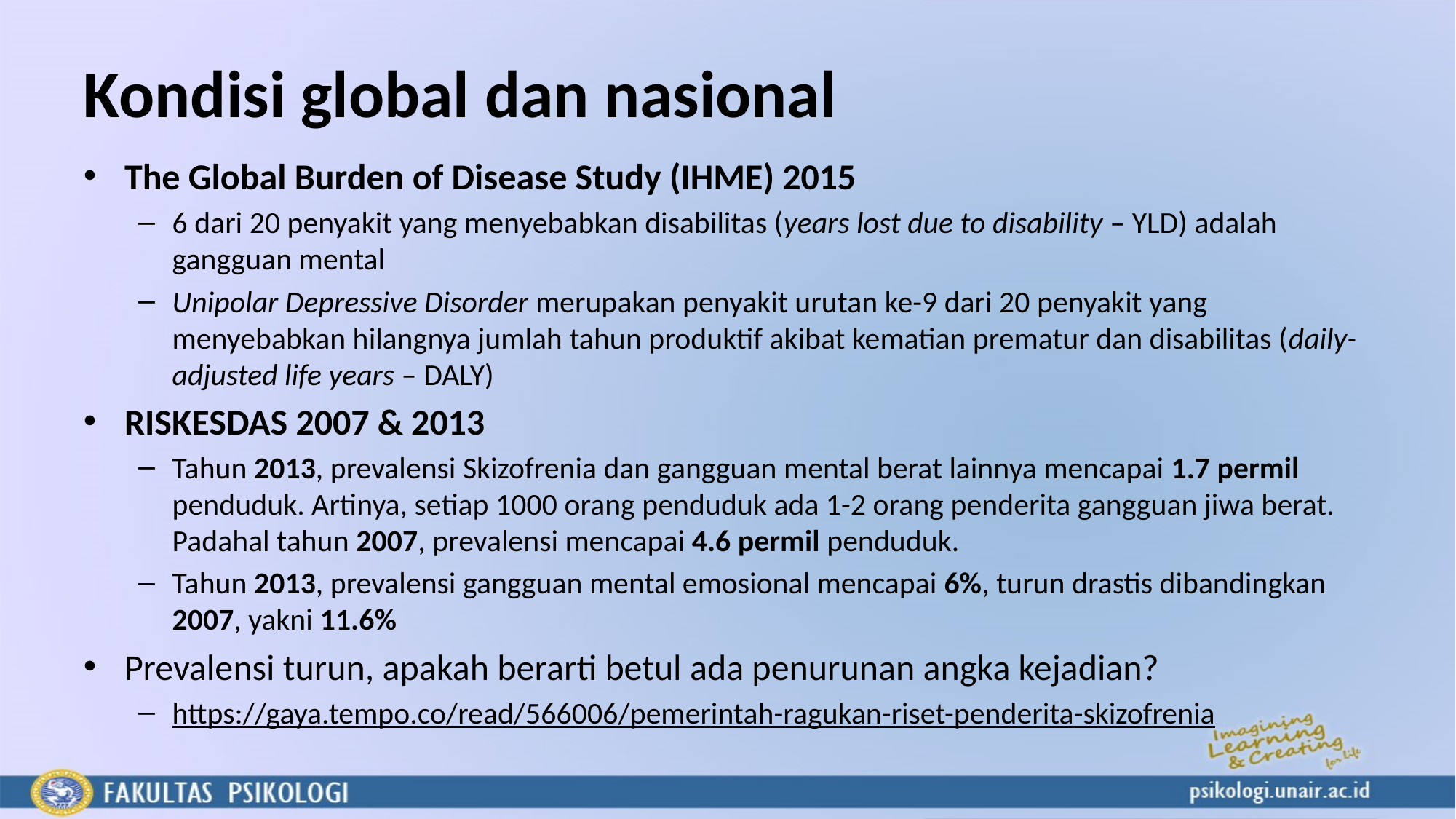

# Kondisi global dan nasional
The Global Burden of Disease Study (IHME) 2015
6 dari 20 penyakit yang menyebabkan disabilitas (years lost due to disability – YLD) adalah gangguan mental
Unipolar Depressive Disorder merupakan penyakit urutan ke-9 dari 20 penyakit yang menyebabkan hilangnya jumlah tahun produktif akibat kematian prematur dan disabilitas (daily-adjusted life years – DALY)
RISKESDAS 2007 & 2013
Tahun 2013, prevalensi Skizofrenia dan gangguan mental berat lainnya mencapai 1.7 permil penduduk. Artinya, setiap 1000 orang penduduk ada 1-2 orang penderita gangguan jiwa berat. Padahal tahun 2007, prevalensi mencapai 4.6 permil penduduk.
Tahun 2013, prevalensi gangguan mental emosional mencapai 6%, turun drastis dibandingkan 2007, yakni 11.6%
Prevalensi turun, apakah berarti betul ada penurunan angka kejadian?
https://gaya.tempo.co/read/566006/pemerintah-ragukan-riset-penderita-skizofrenia